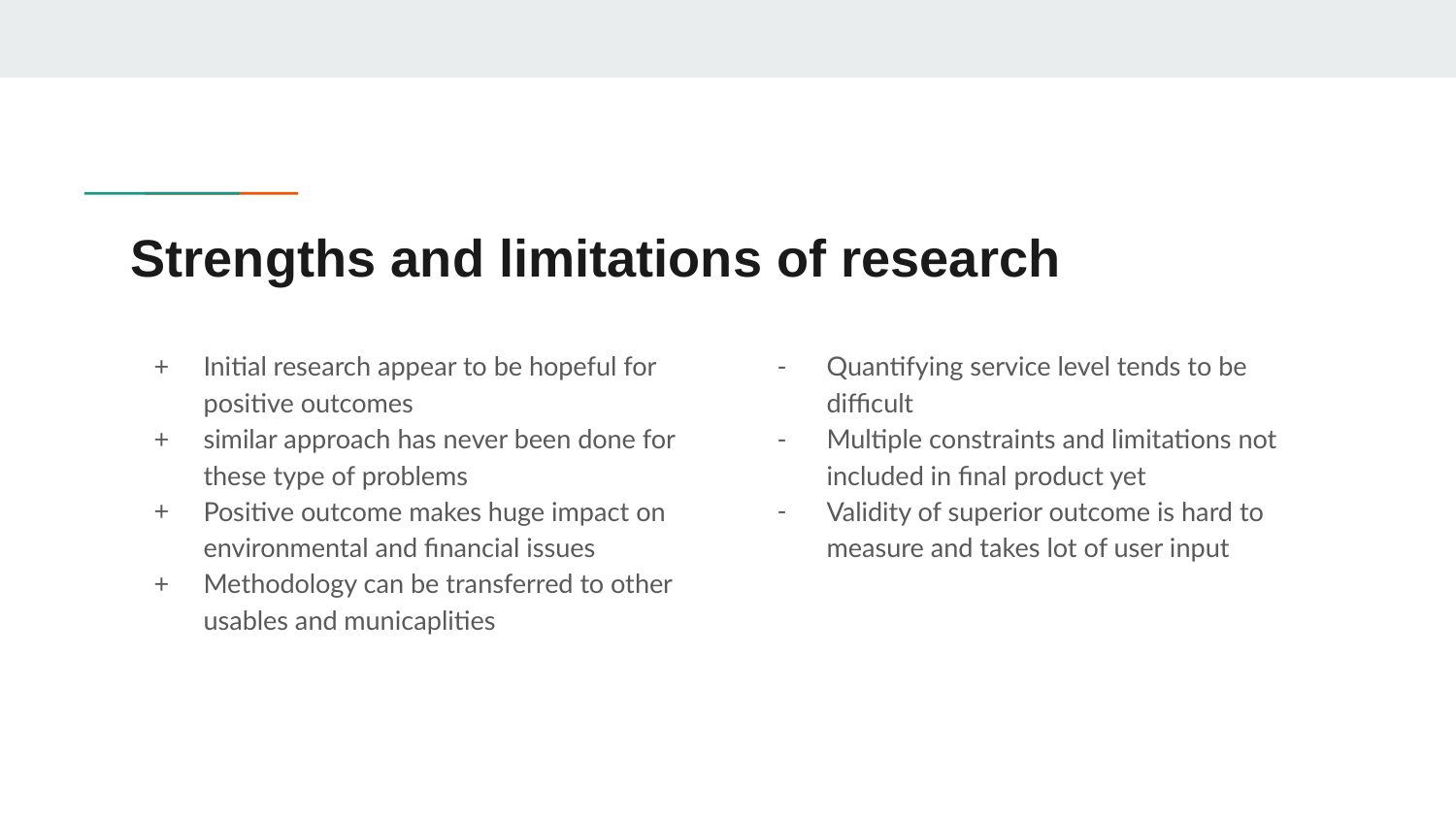

# Strengths and limitations of research

Initial research appear to be hopeful for positive outcomes
similar approach has never been done for these type of problems
Positive outcome makes huge impact on environmental and financial issues
Methodology can be transferred to other usables and municaplities
Quantifying service level tends to be difficult
Multiple constraints and limitations not included in final product yet
Validity of superior outcome is hard to measure and takes lot of user input